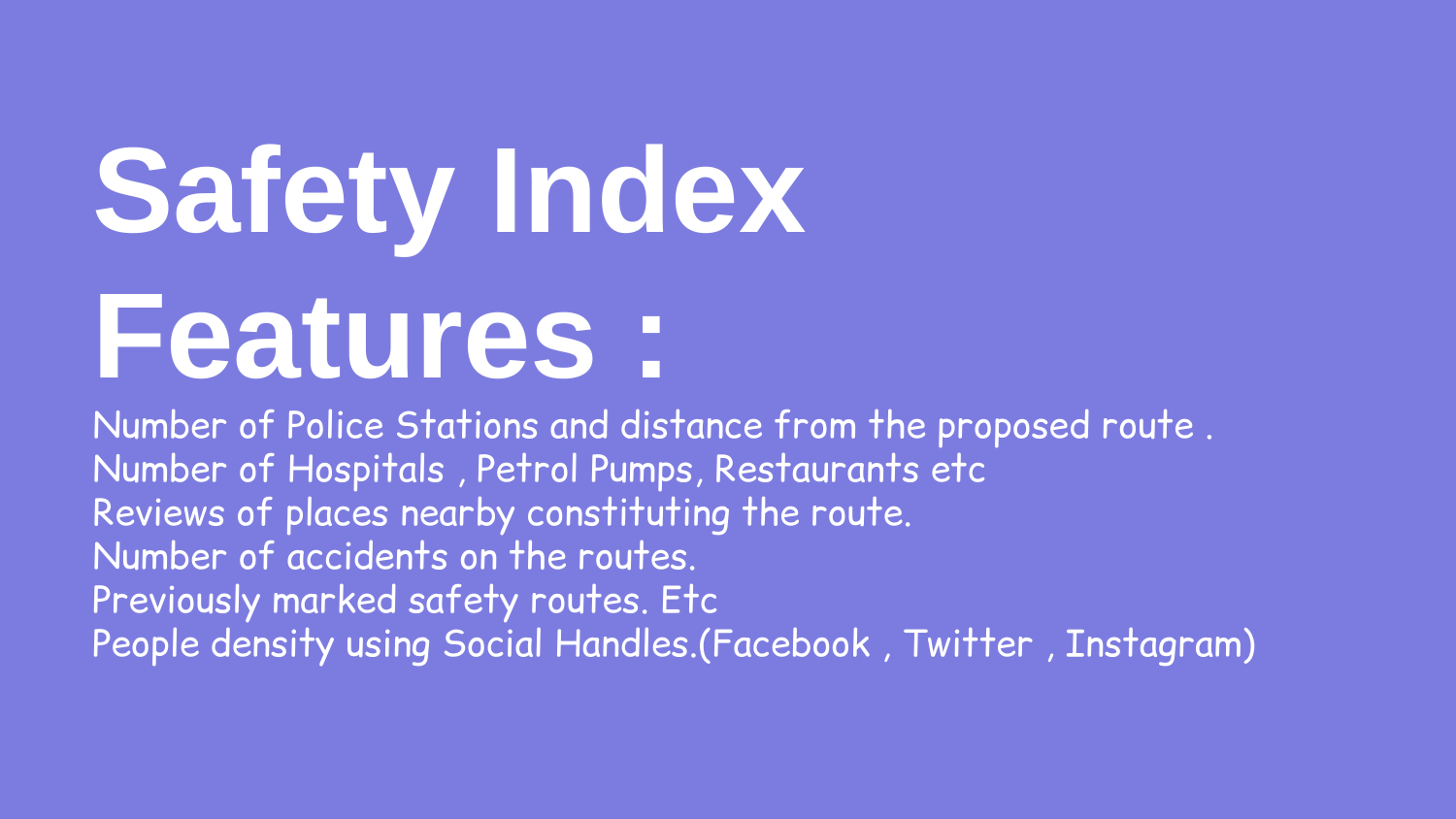

Safety Index Features :
Number of Police Stations and distance from the proposed route .
Number of Hospitals , Petrol Pumps, Restaurants etc
Reviews of places nearby constituting the route.
Number of accidents on the routes.
Previously marked safety routes. Etc
People density using Social Handles.(Facebook , Twitter , Instagram)